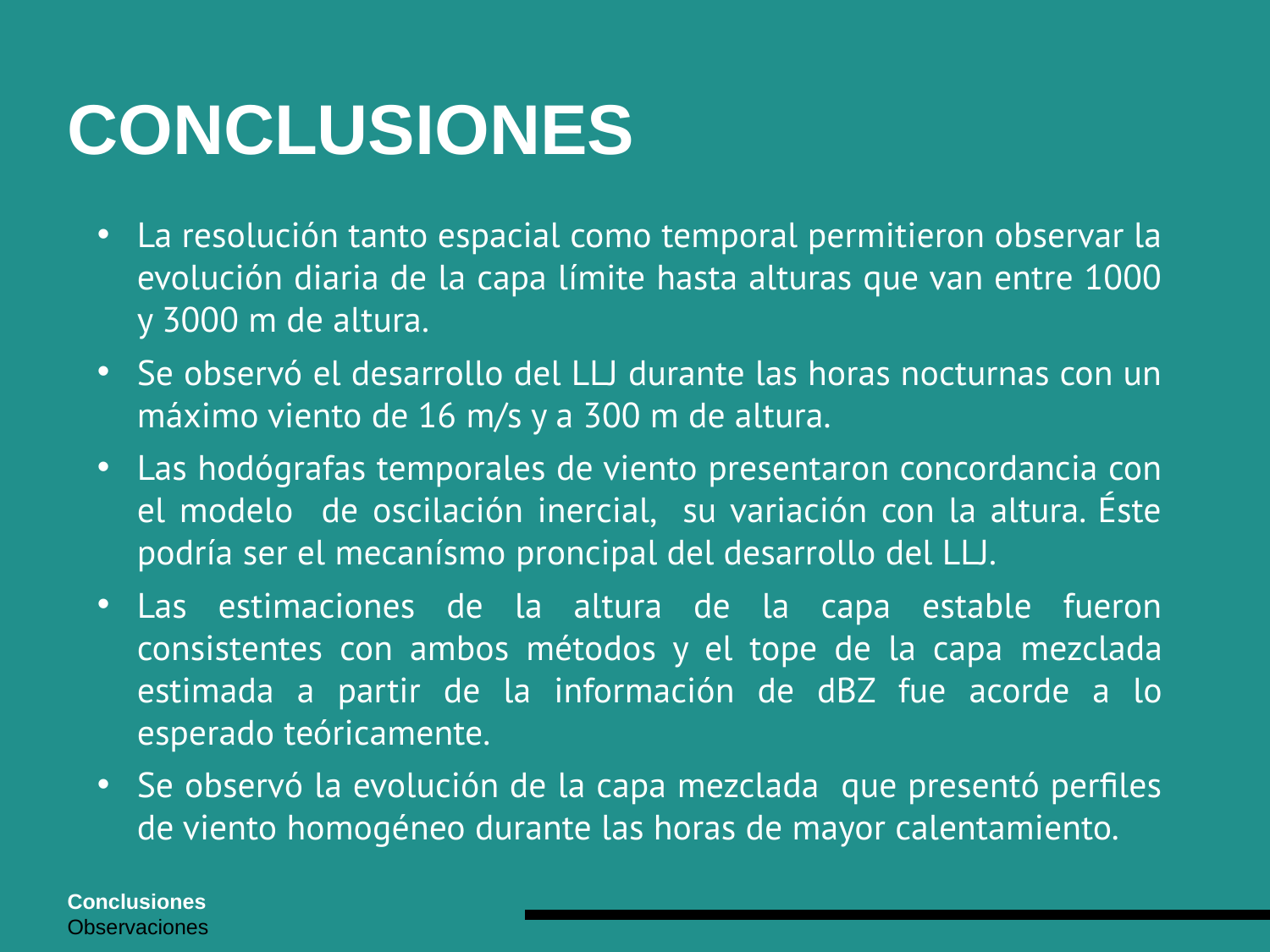

CONCLUSIONES
La resolución tanto espacial como temporal permitieron observar la evolución diaria de la capa límite hasta alturas que van entre 1000 y 3000 m de altura.
Se observó el desarrollo del LLJ durante las horas nocturnas con un máximo viento de 16 m/s y a 300 m de altura.
Las hodógrafas temporales de viento presentaron concordancia con el modelo  de oscilación inercial,  su variación con la altura. Éste podría ser el mecanísmo proncipal del desarrollo del LLJ.
Las estimaciones de la altura de la capa estable fueron consistentes con ambos métodos y el tope de la capa mezclada estimada a partir de la información de dBZ fue acorde a lo esperado teóricamente.
Se observó la evolución de la capa mezclada  que presentó perfiles de viento homogéneo durante las horas de mayor calentamiento.
Conclusiones
Observaciones